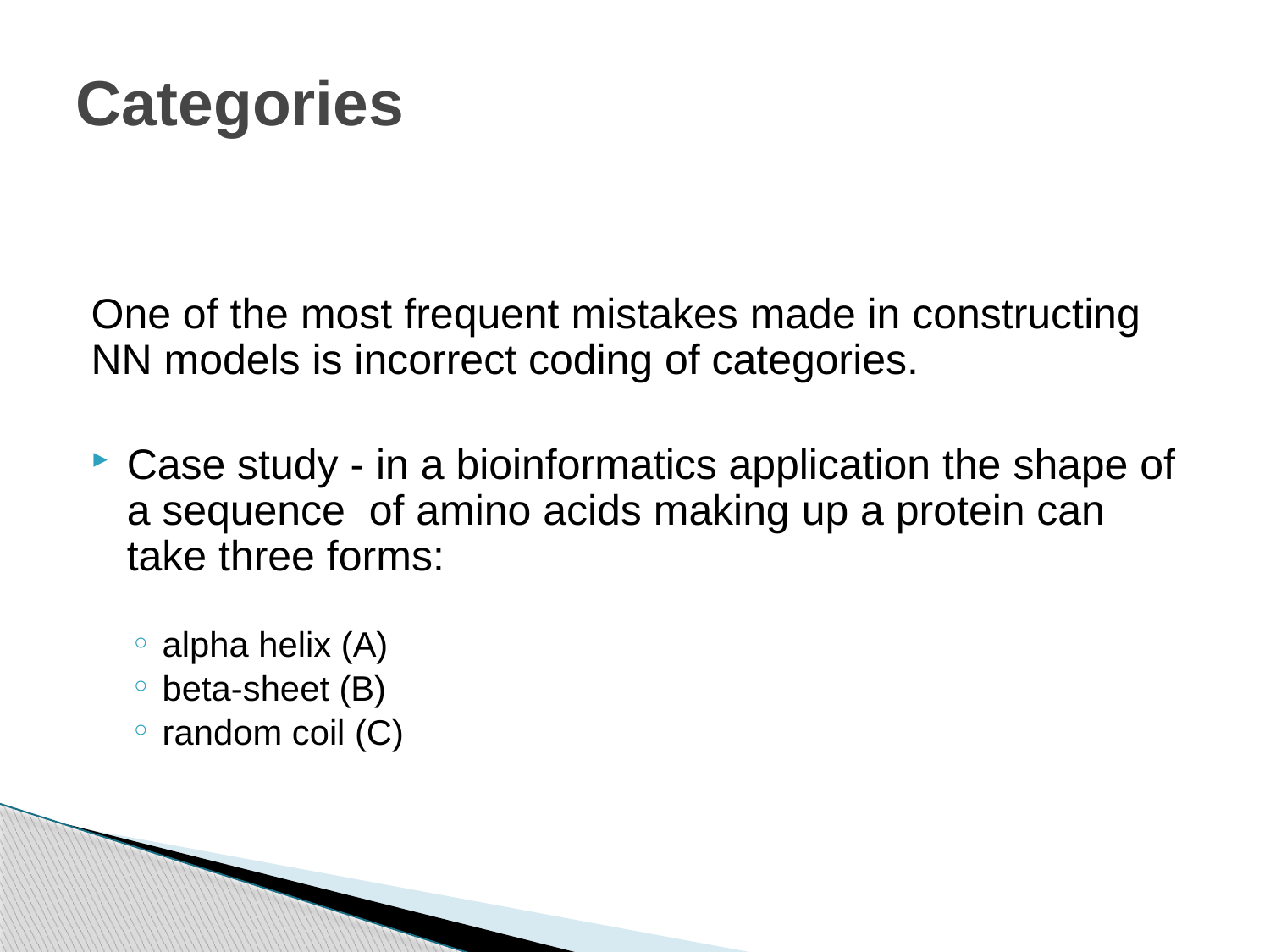

# Categories
One of the most frequent mistakes made in constructing NN models is incorrect coding of categories.

Case study - in a bioinformatics application the shape of a sequence  of amino acids making up a protein can take three forms:

alpha helix (A)
beta-sheet (B)
random coil (C)